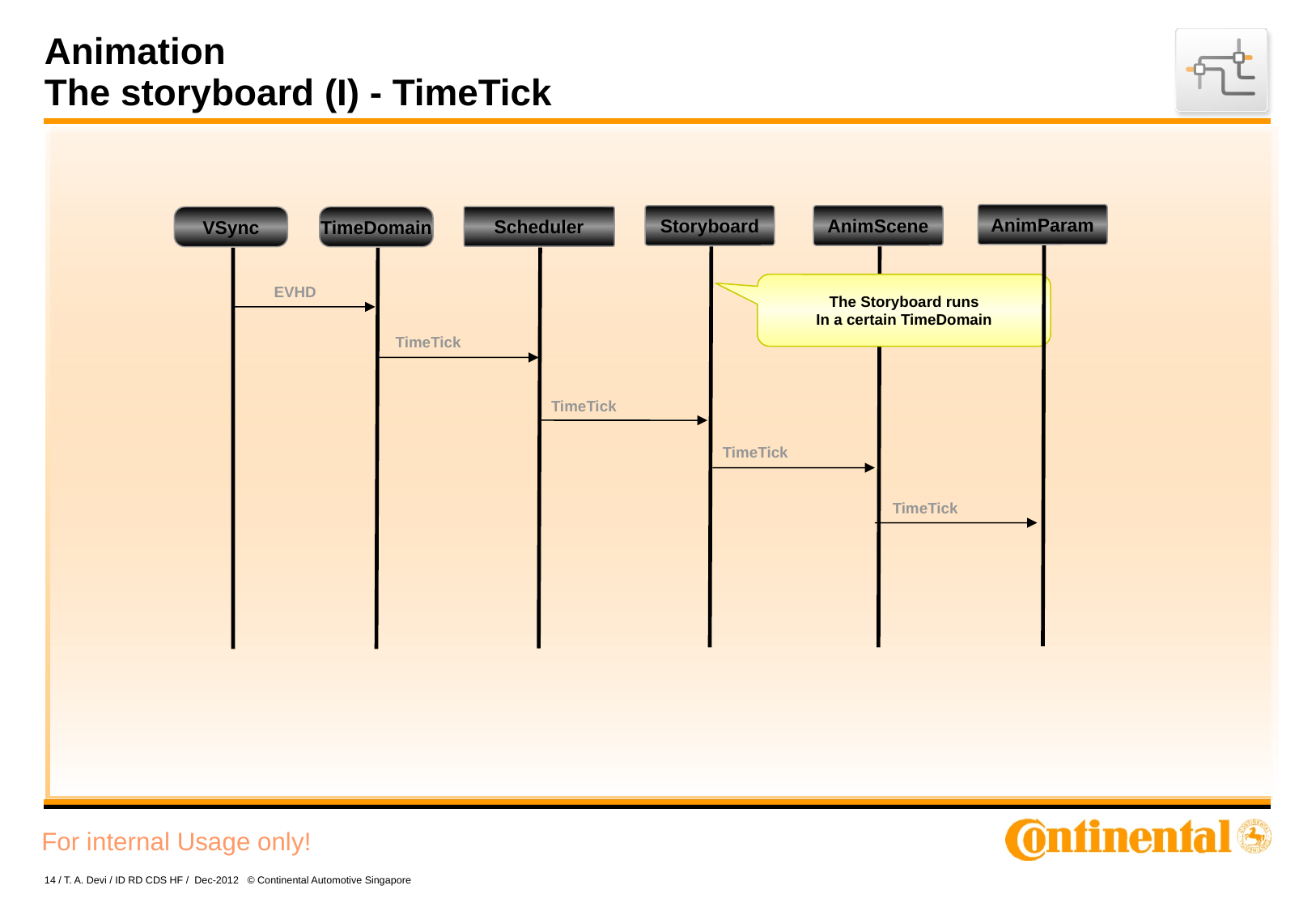

# Animation The storyboard (I) - TimeTick
AnimParam
Storyboard
AnimScene
Scheduler
VSync
TimeDomain

The Storyboard runs
In a certain TimeDomain
EVHD

TimeTick

TimeTick

TimeTick

TimeTick

14 / T. A. Devi / ID RD CDS HF /  Dec-2012   © Continental Automotive Singapore